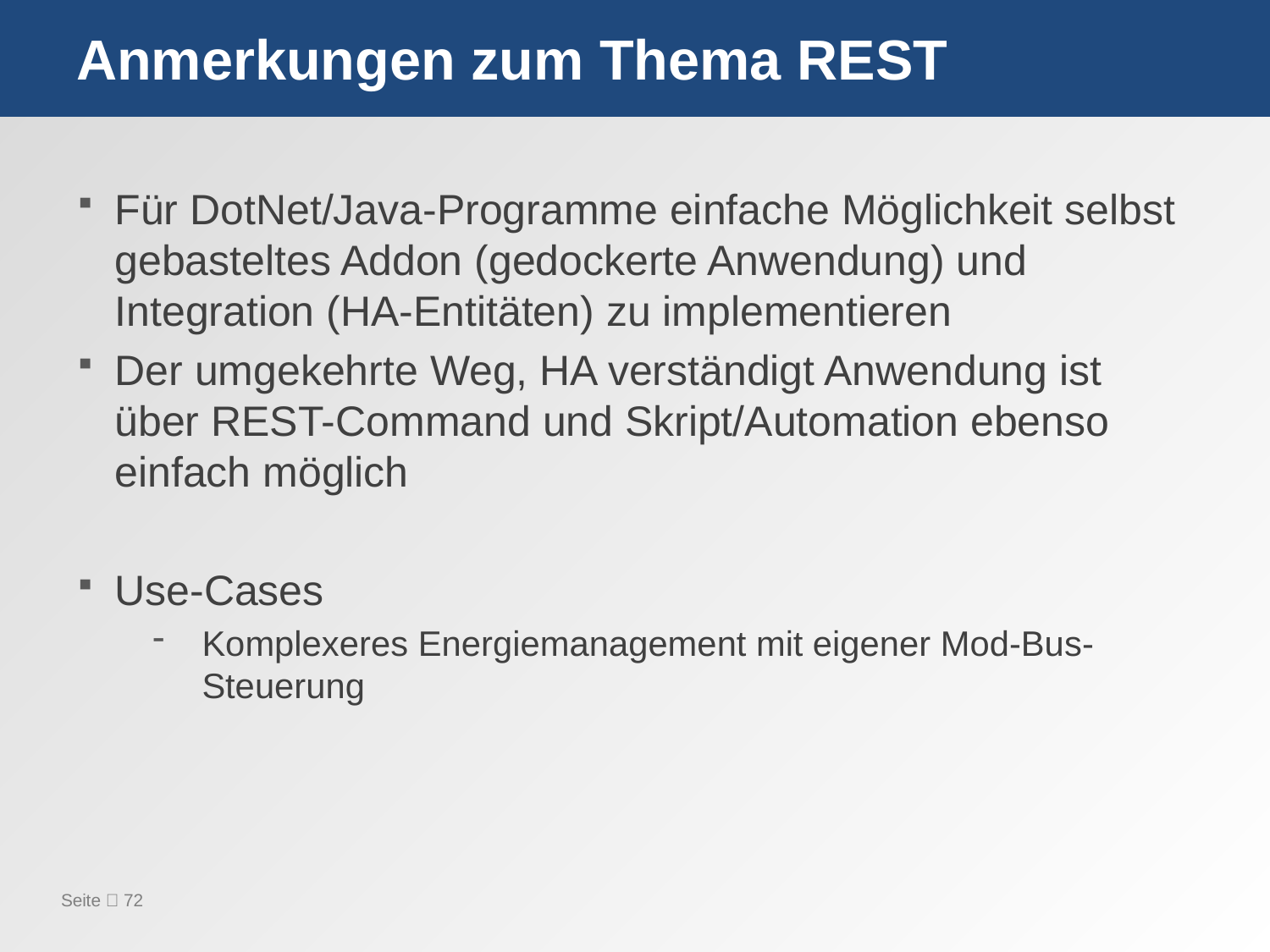

# Anmerkungen zum Thema REST
Für DotNet/Java-Programme einfache Möglichkeit selbst gebasteltes Addon (gedockerte Anwendung) und Integration (HA-Entitäten) zu implementieren
Der umgekehrte Weg, HA verständigt Anwendung ist über REST-Command und Skript/Automation ebenso einfach möglich

Use-Cases
Komplexeres Energiemanagement mit eigener Mod-Bus-Steuerung